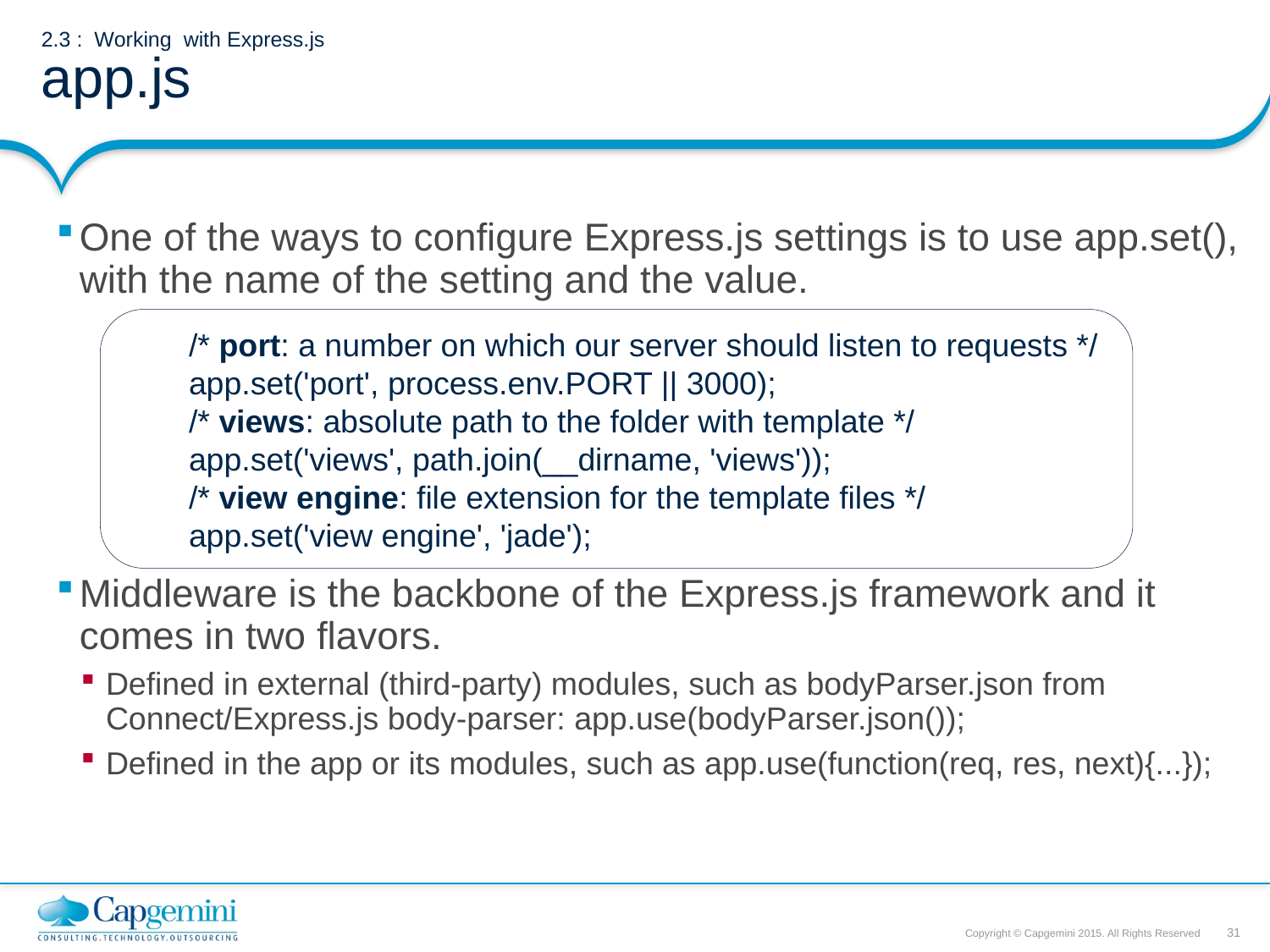

# 2.3 :  Working  with Express.js app.js
One of the ways to configure Express.js settings is to use app.set(), with the name of the setting and the value.

Middleware is the backbone of the Express.js framework and it comes in two flavors.
Defined in external (third-party) modules, such as bodyParser.json from Connect/Express.js body-parser: app.use(bodyParser.json());
Defined in the app or its modules, such as app.use(function(req, res, next){...});

/* port: a number on which our server should listen to requests */
app.set('port', process.env.PORT || 3000);
/* views: absolute path to the folder with template */
app.set('views', path.join(__dirname, 'views'));
/* view engine: file extension for the template files */
app.set('view engine', 'jade');